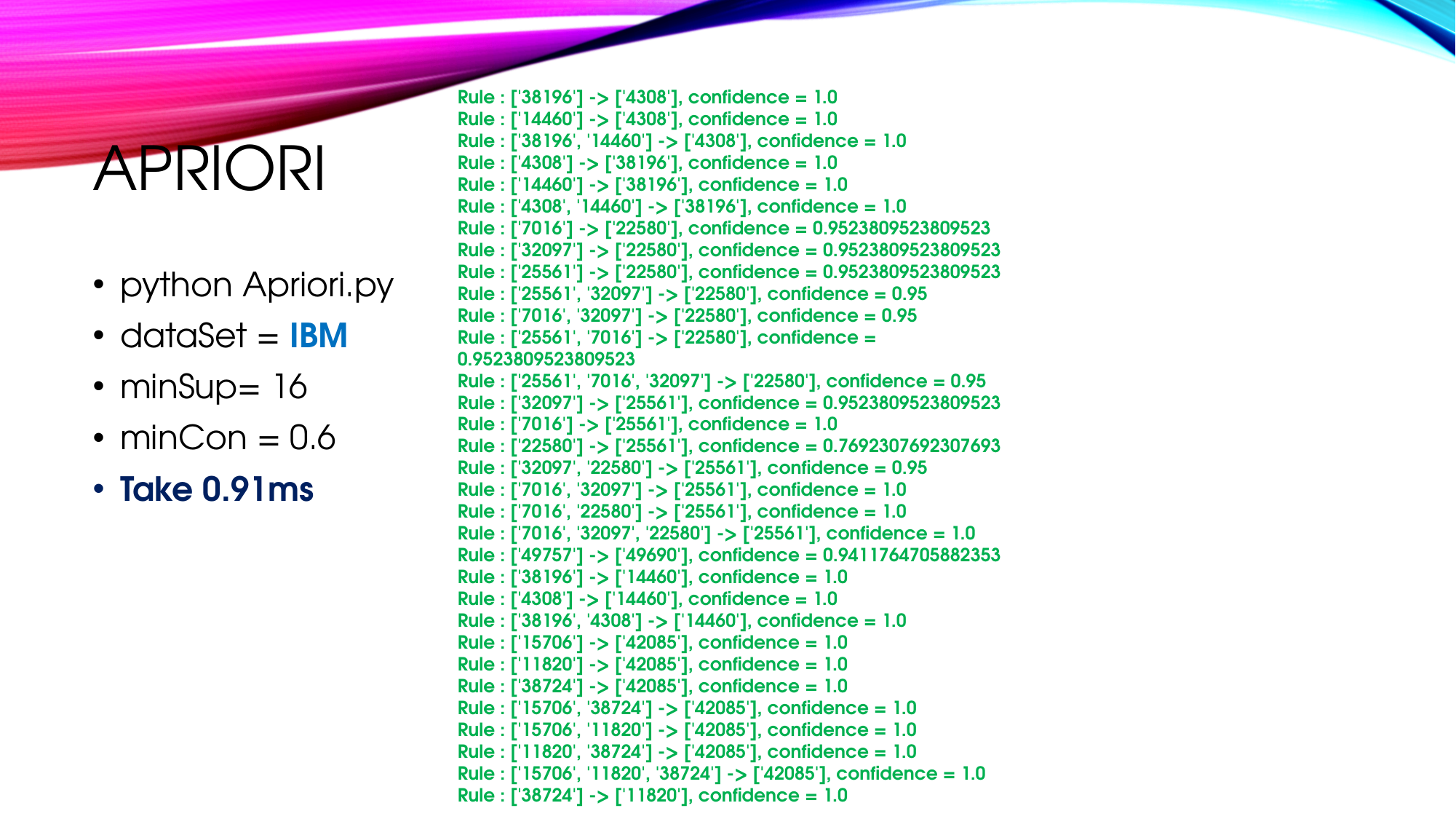

Rule : ['38196'] -> ['4308'], confidence = 1.0
Rule : ['14460'] -> ['4308'], confidence = 1.0
Rule : ['38196', '14460'] -> ['4308'], confidence = 1.0
Rule : ['4308'] -> ['38196'], confidence = 1.0
Rule : ['14460'] -> ['38196'], confidence = 1.0
Rule : ['4308', '14460'] -> ['38196'], confidence = 1.0
Rule : ['7016'] -> ['22580'], confidence = 0.9523809523809523
Rule : ['32097'] -> ['22580'], confidence = 0.9523809523809523
Rule : ['25561'] -> ['22580'], confidence = 0.9523809523809523
Rule : ['25561', '32097'] -> ['22580'], confidence = 0.95
Rule : ['7016', '32097'] -> ['22580'], confidence = 0.95
Rule : ['25561', '7016'] -> ['22580'], confidence = 0.9523809523809523
Rule : ['25561', '7016', '32097'] -> ['22580'], confidence = 0.95
Rule : ['32097'] -> ['25561'], confidence = 0.9523809523809523
Rule : ['7016'] -> ['25561'], confidence = 1.0
Rule : ['22580'] -> ['25561'], confidence = 0.7692307692307693
Rule : ['32097', '22580'] -> ['25561'], confidence = 0.95
Rule : ['7016', '32097'] -> ['25561'], confidence = 1.0
Rule : ['7016', '22580'] -> ['25561'], confidence = 1.0
Rule : ['7016', '32097', '22580'] -> ['25561'], confidence = 1.0
Rule : ['49757'] -> ['49690'], confidence = 0.9411764705882353
Rule : ['38196'] -> ['14460'], confidence = 1.0
Rule : ['4308'] -> ['14460'], confidence = 1.0
Rule : ['38196', '4308'] -> ['14460'], confidence = 1.0
Rule : ['15706'] -> ['42085'], confidence = 1.0
Rule : ['11820'] -> ['42085'], confidence = 1.0
Rule : ['38724'] -> ['42085'], confidence = 1.0
Rule : ['15706', '38724'] -> ['42085'], confidence = 1.0
Rule : ['15706', '11820'] -> ['42085'], confidence = 1.0
Rule : ['11820', '38724'] -> ['42085'], confidence = 1.0
Rule : ['15706', '11820', '38724'] -> ['42085'], confidence = 1.0
Rule : ['38724'] -> ['11820'], confidence = 1.0
# Apriori
python Apriori.py
dataSet = IBM
minSup= 16
minCon = 0.6
Take 0.91ms